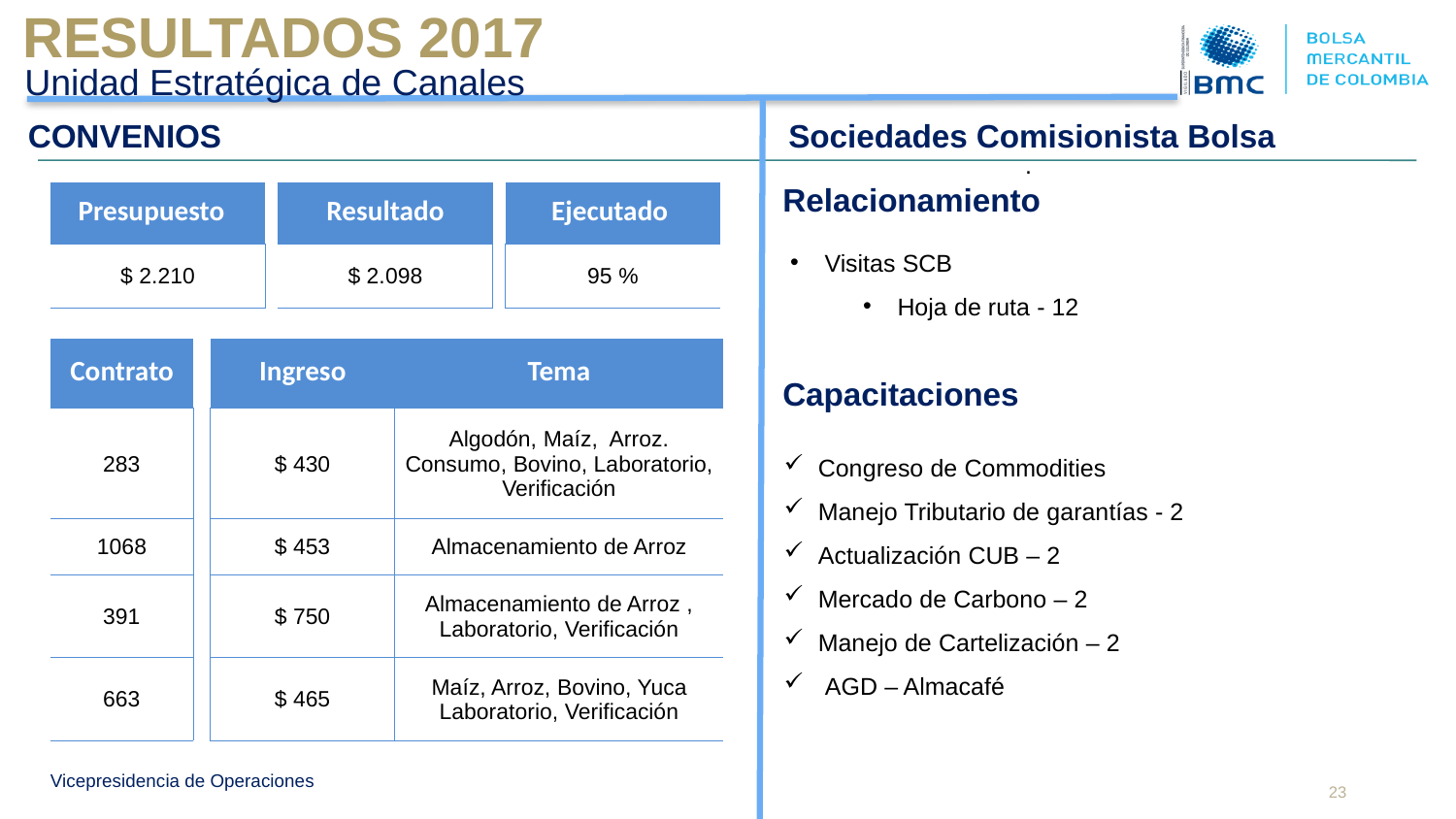

RESULTADOS 2017
Unidad Estratégica de Canales
CONVENIOS

Sociedades Comisionista Bolsa

.
Relacionamiento
| Presupuesto |  | Resultado |  | Ejecutado |
| --- | --- | --- | --- | --- |
| $ 2.210 |  | $ 2.098 |  | 95 % |
Visitas SCB
Hoja de ruta - 12

| Contrato |  |  | Ingreso | Tema |
| --- | --- | --- | --- | --- |
| 283 |  |  | $ 430 | Algodón, Maíz, Arroz. Consumo, Bovino, Laboratorio, Verificación |
| 1068 |  |  | $ 453 | Almacenamiento de Arroz |
| 391 |  |  | $ 750 | Almacenamiento de Arroz , Laboratorio, Verificación |
| 663 |  |  | $ 465 | Maíz, Arroz, Bovino, Yuca Laboratorio, Verificación |
Capacitaciones
Congreso de Commodities
Manejo Tributario de garantías - 2
Actualización CUB – 2
Mercado de Carbono – 2
Manejo de Cartelización – 2
 AGD – Almacafé
Vicepresidencia de Operaciones